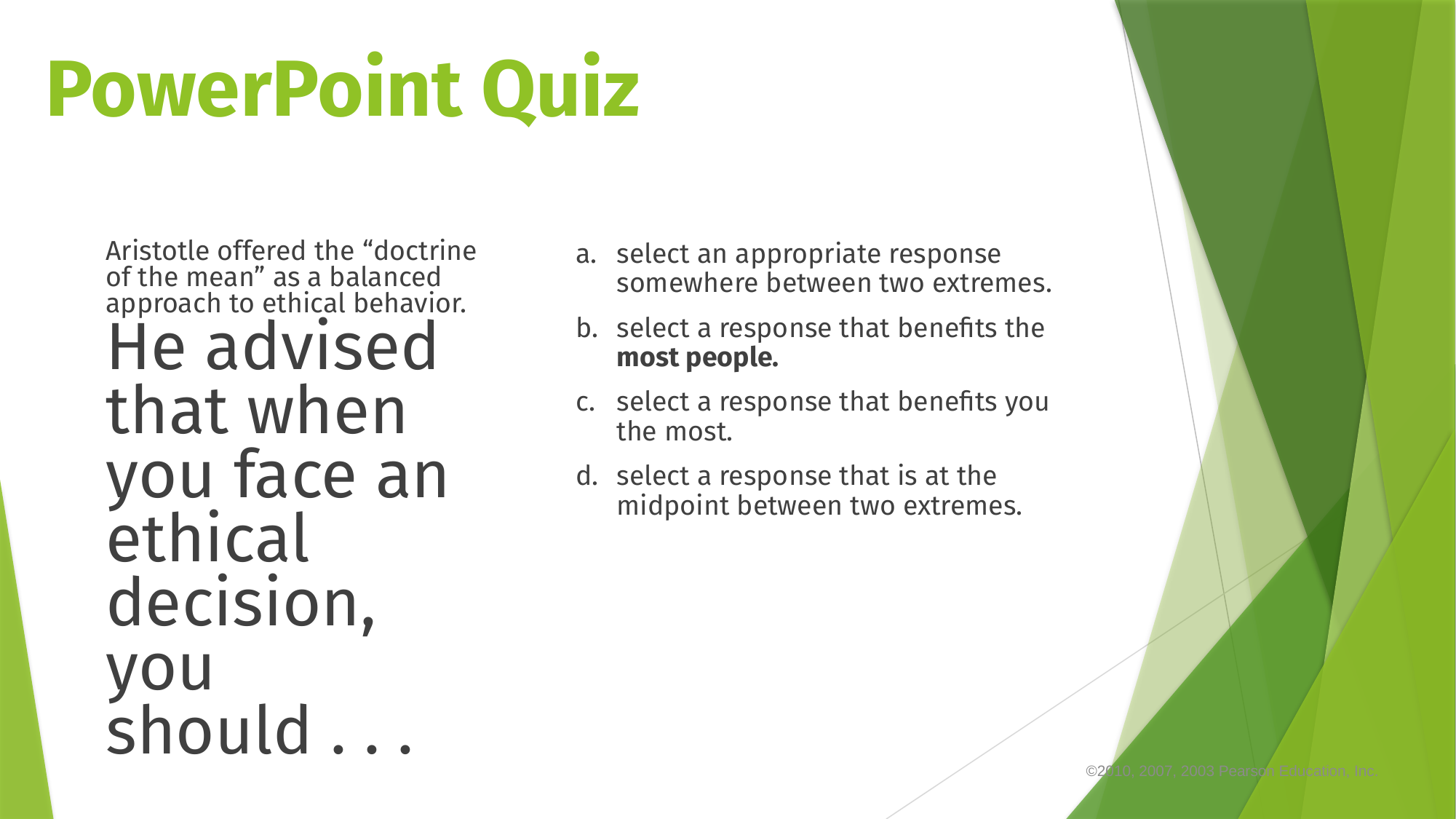

# PowerPoint Quiz
	Aristotle offered the “doctrine of the mean” as a balanced approach to ethical behavior. He advised that when you face an ethical decision, you should . . .
a.	select an appropriate response somewhere between two extremes.
b.	select a response that benefits the most people.
c.	select a response that benefits you the most.
d.	select a response that is at the midpoint between two extremes.

©2010, 2007, 2003 Pearson Education, Inc.